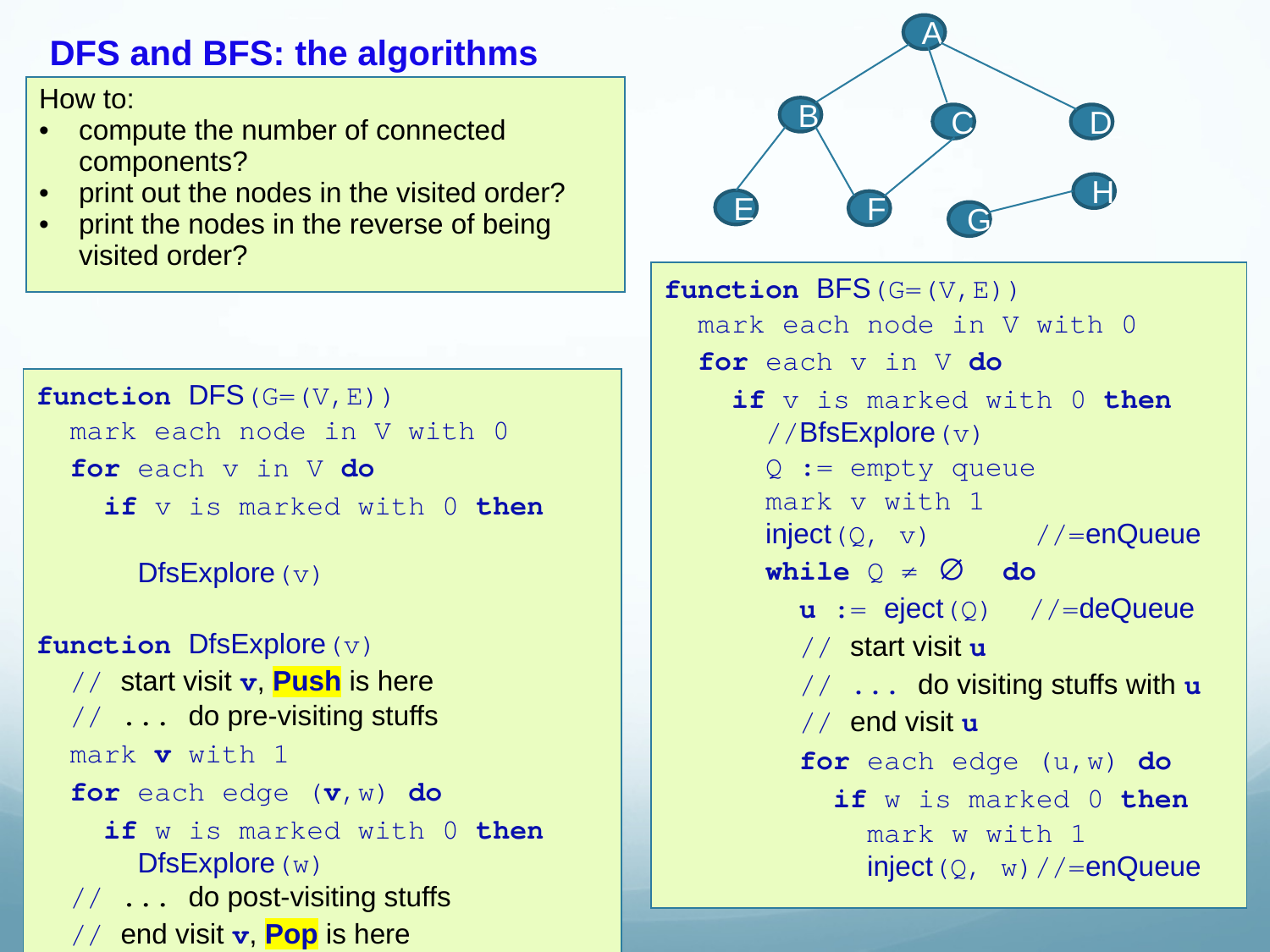

# DFS and BFS: the algorithms
A
B
C
D
E
F
H
G
| How to: compute the number of connected components? print out the nodes in the visited order? print the nodes in the reverse of being visited order? |
| --- |
| function BFS(G=(V,E)) mark each node in V with 0 for each v in V do if v is marked with 0 then //BfsExplore(v) Q := empty queue mark v with 1 inject(Q, v) //=enQueue while Q ≠ ∅ do u := eject(Q) //=deQueue // start visit u // ... do visiting stuffs with u // end visit u for each edge (u,w) do if w is marked 0 then mark w with 1 inject(Q, w)//=enQueue |
| --- |
| function DFS(G=(V,E)) mark each node in V with 0 for each v in V do if v is marked with 0 then DfsExplore(v) function DfsExplore(v) // start visit v, Push is here // ... do pre-visiting stuffs mark v with 1 for each edge (v,w) do if w is marked with 0 then DfsExplore(w) // ... do post-visiting stuffs // end visit v, Pop is here |
| --- |